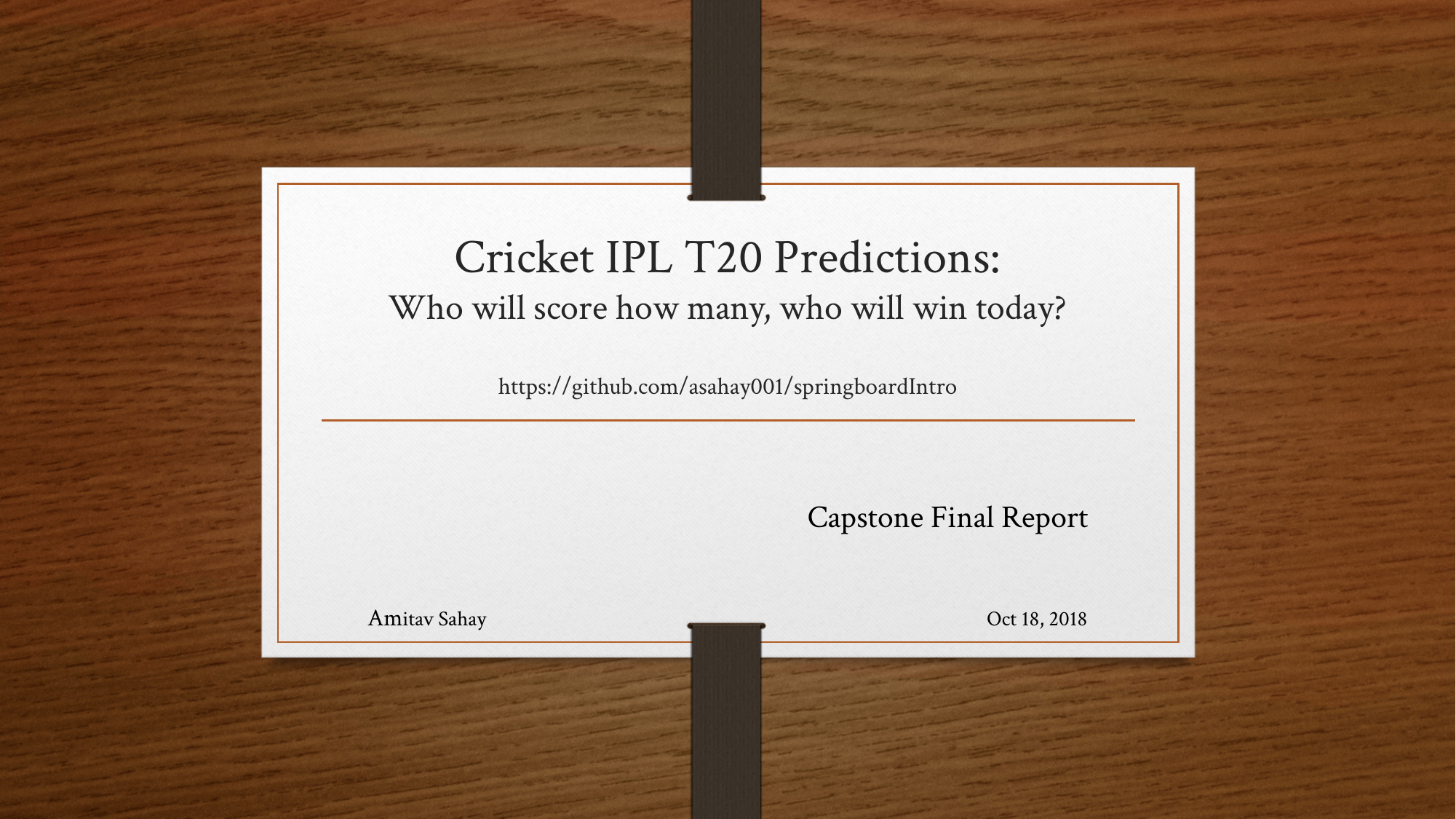

# Cricket IPL T20 Predictions: Who will score how many, who will win today? https://github.com/asahay001/springboardIntro
                                                               Capstone Final Report

Amitav Sahay                                                                                                          Oct 18, 2018